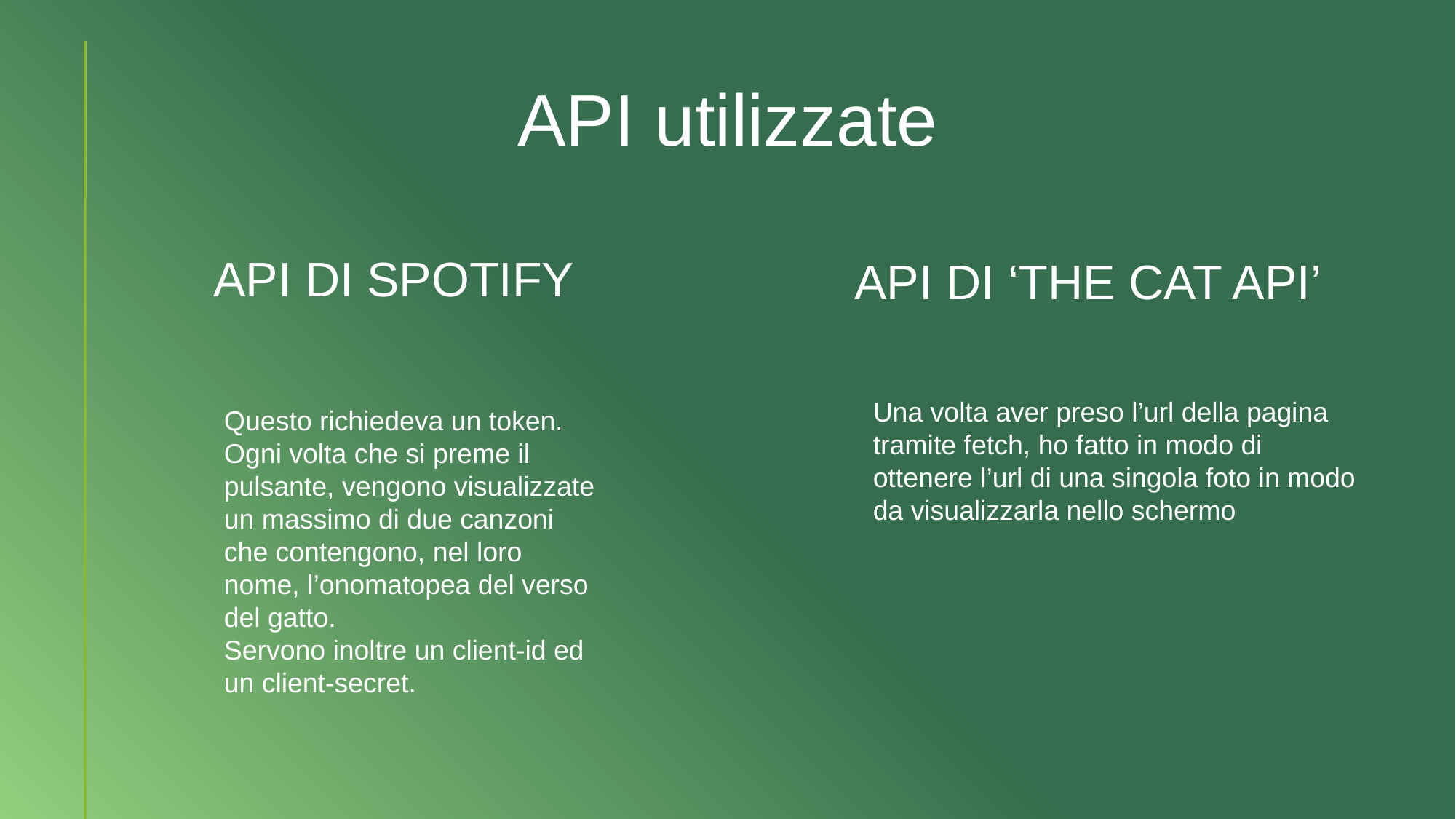

API DI SPOTIFY
# API utilizzate

API DI ‘THE CAT API’
Una volta aver preso l’url della pagina tramite fetch, ho fatto in modo di ottenere l’url di una singola foto in modo da visualizzarla nello schermo
Questo richiedeva un token. Ogni volta che si preme il pulsante, vengono visualizzate un massimo di due canzoni che contengono, nel loro nome, l’onomatopea del verso del gatto.
Servono inoltre un client-id ed un client-secret.